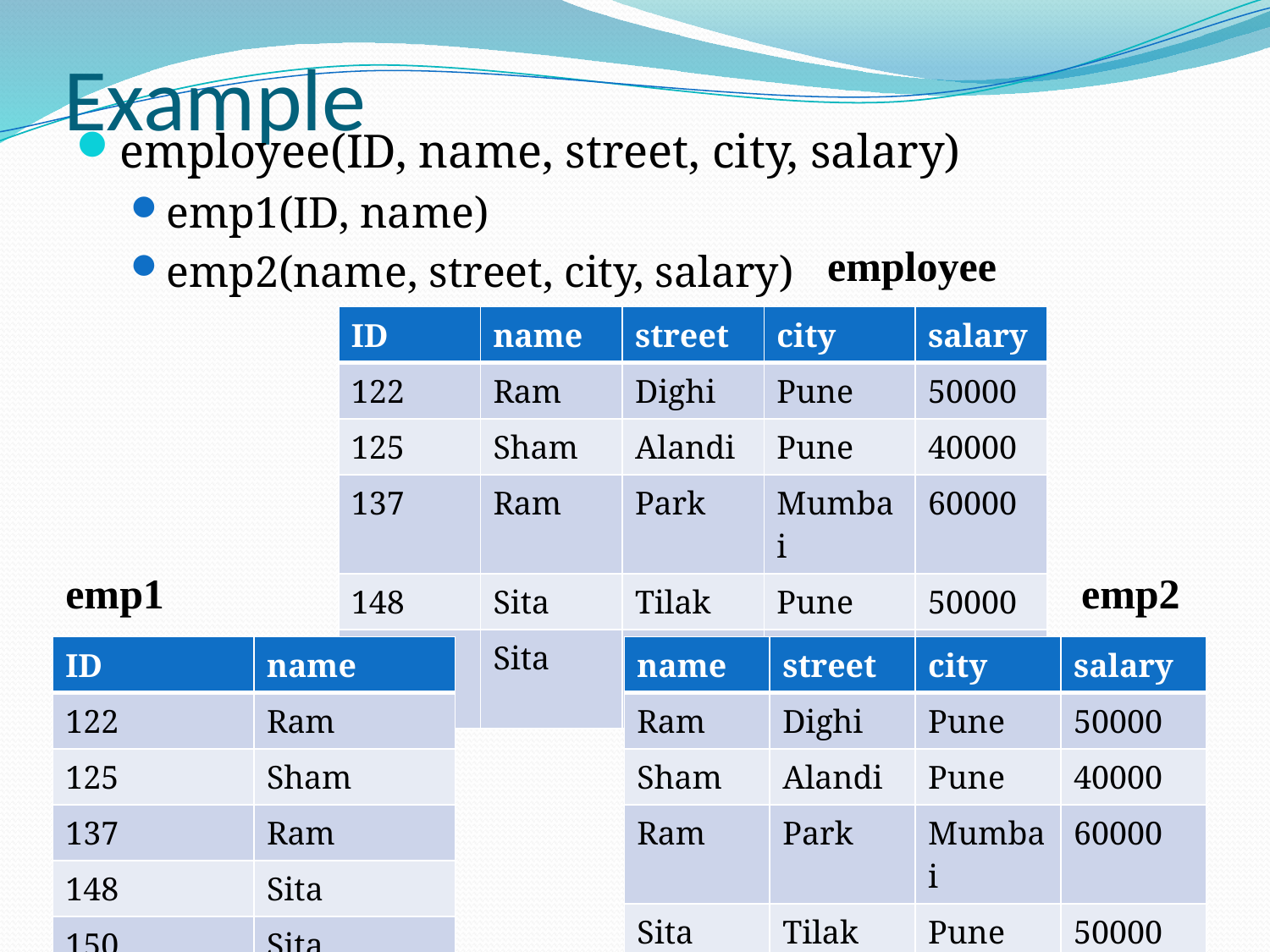

# Example
employee(ID, name, street, city, salary)
emp1(ID, name)
emp2(name, street, city, salary)
employee
| ID | name | street | city | salary |
| --- | --- | --- | --- | --- |
| 122 | Ram | Dighi | Pune | 50000 |
| 125 | Sham | Alandi | Pune | 40000 |
| 137 | Ram | Park | Mumbai | 60000 |
| 148 | Sita | Tilak | Pune | 50000 |
| 150 | Sita | XYZ | Mumbai | 70000 |
emp2
emp1
| ID | name |
| --- | --- |
| 122 | Ram |
| 125 | Sham |
| 137 | Ram |
| 148 | Sita |
| 150 | Sita |
| name | street | city | salary |
| --- | --- | --- | --- |
| Ram | Dighi | Pune | 50000 |
| Sham | Alandi | Pune | 40000 |
| Ram | Park | Mumbai | 60000 |
| Sita | Tilak | Pune | 50000 |
| Sita | XYZ | Mumbai | 70000 |